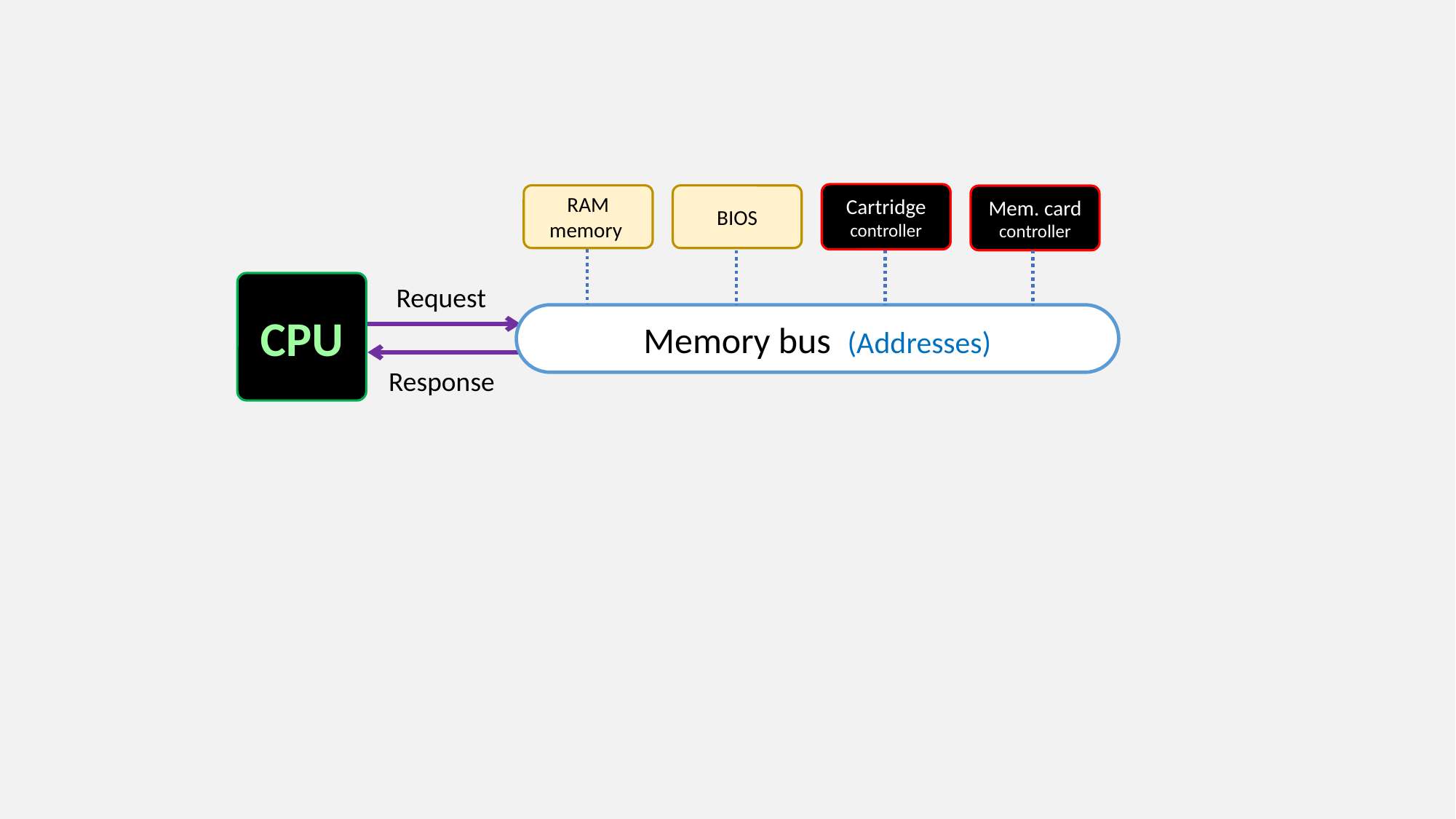

Cartridge controller
RAM memory
BIOS
Mem. card controller
CPU
Request
Memory bus  (Addresses)
Response